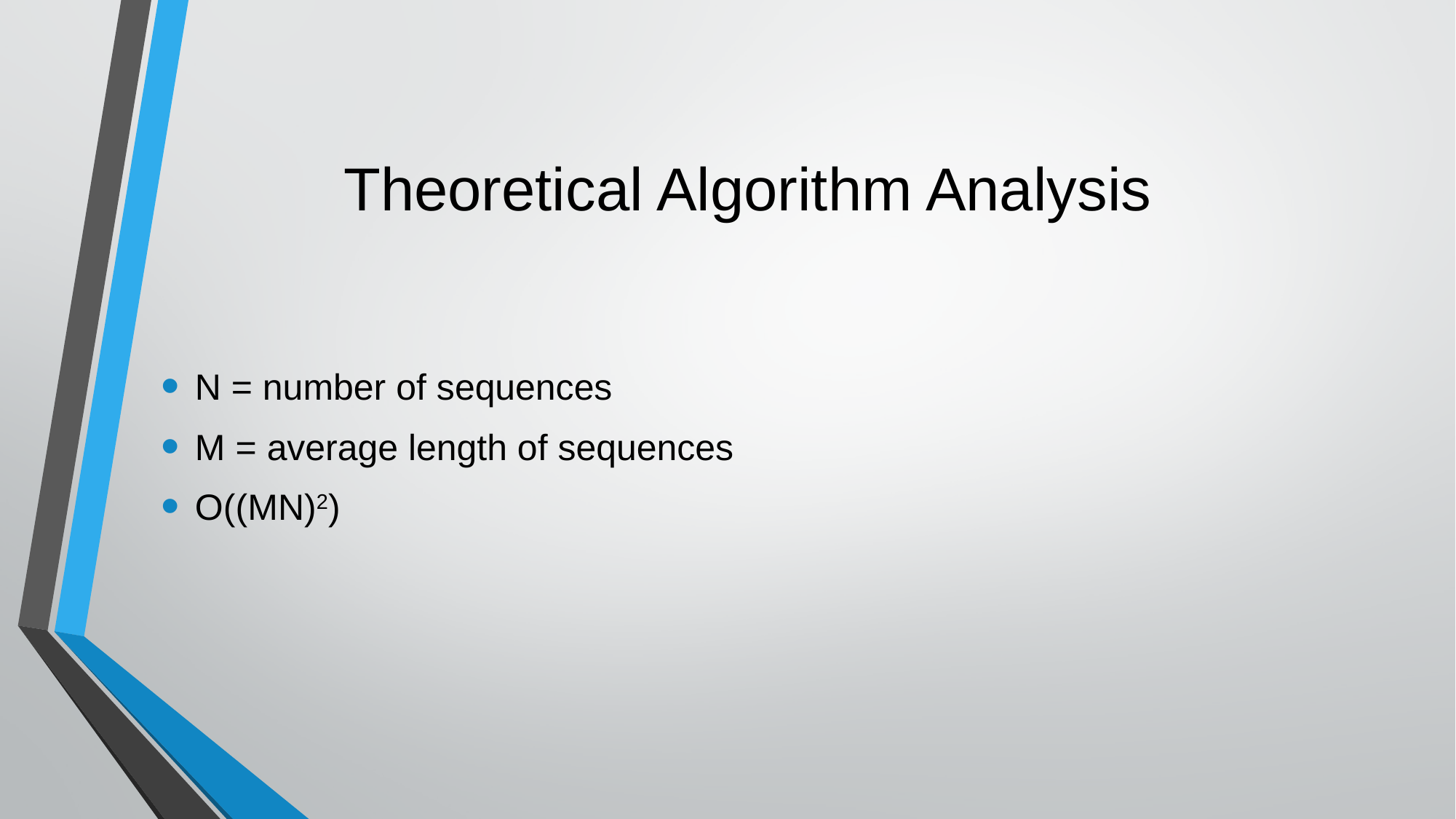

# Theoretical Algorithm Analysis
N = number of sequences
M = average length of sequences
O((MN)2)